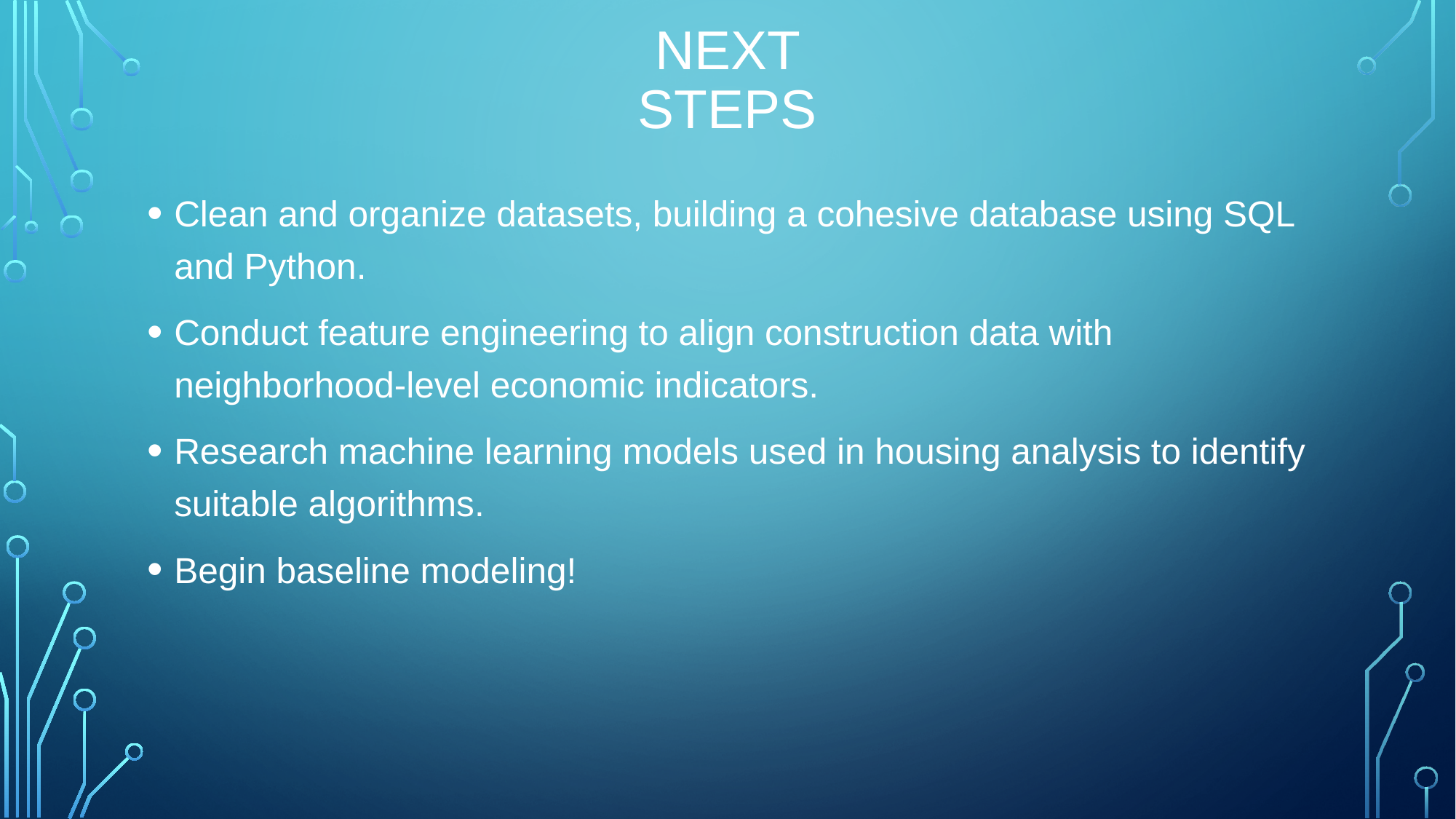

# NEXT STEPS
Clean and organize datasets, building a cohesive database using SQL and Python.
Conduct feature engineering to align construction data with neighborhood-level economic indicators.
Research machine learning models used in housing analysis to identify suitable algorithms.
Begin baseline modeling!